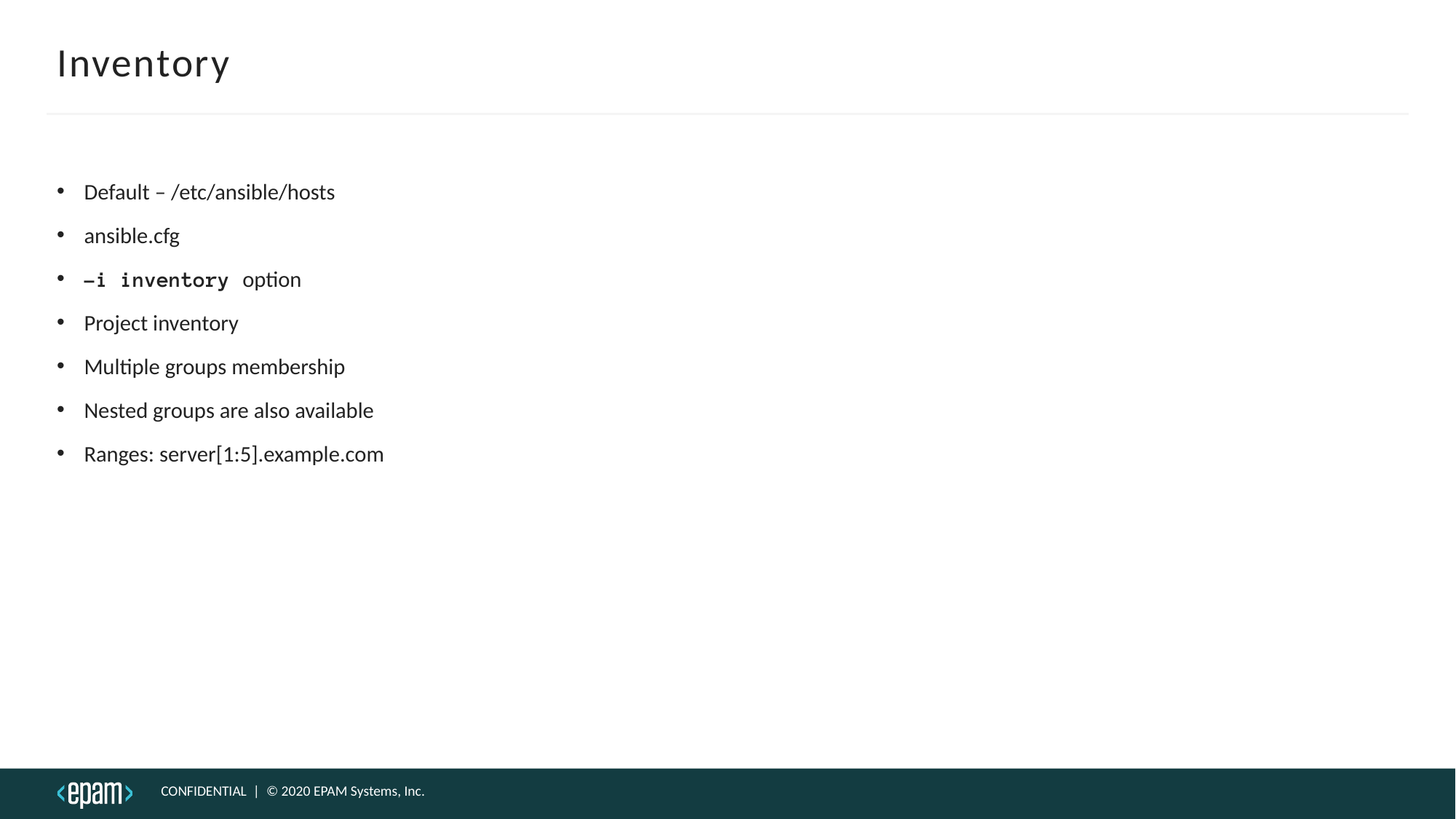

# Inventory
Default – /etc/ansible/hosts
ansible.cfg
-i inventory option
Project inventory
Multiple groups membership
Nested groups are also available
Ranges: server[1:5].example.com